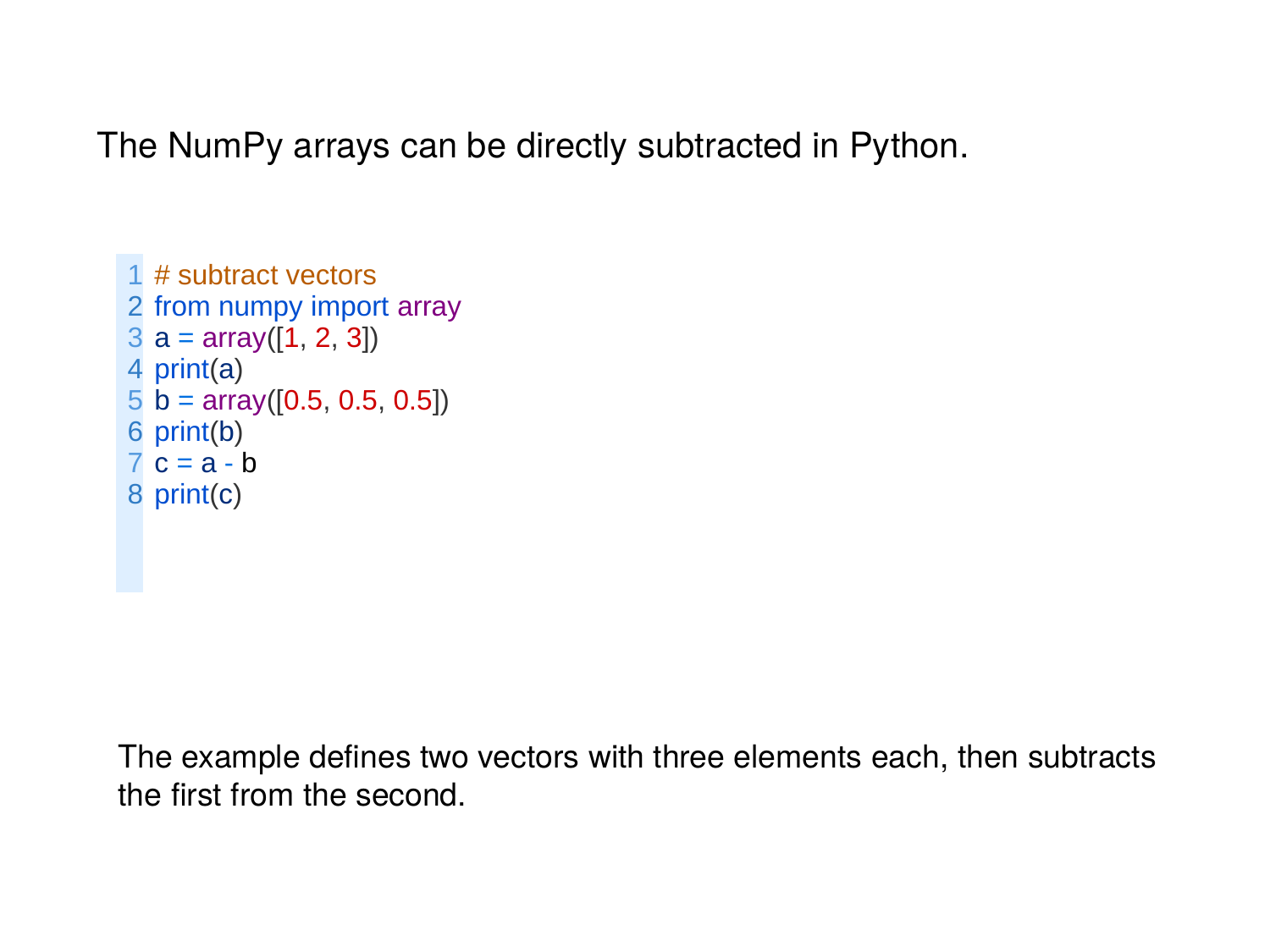

The NumPy arrays can be directly subtracted in Python.
| 1 2 3 4 5 6 7 8 | # subtract vectors from numpy import array a = array([1, 2, 3]) print(a) b = array([0.5, 0.5, 0.5]) print(b) c = a - b print(c) |
| --- | --- |
The example defines two vectors with three elements each, then subtracts the first from the second.